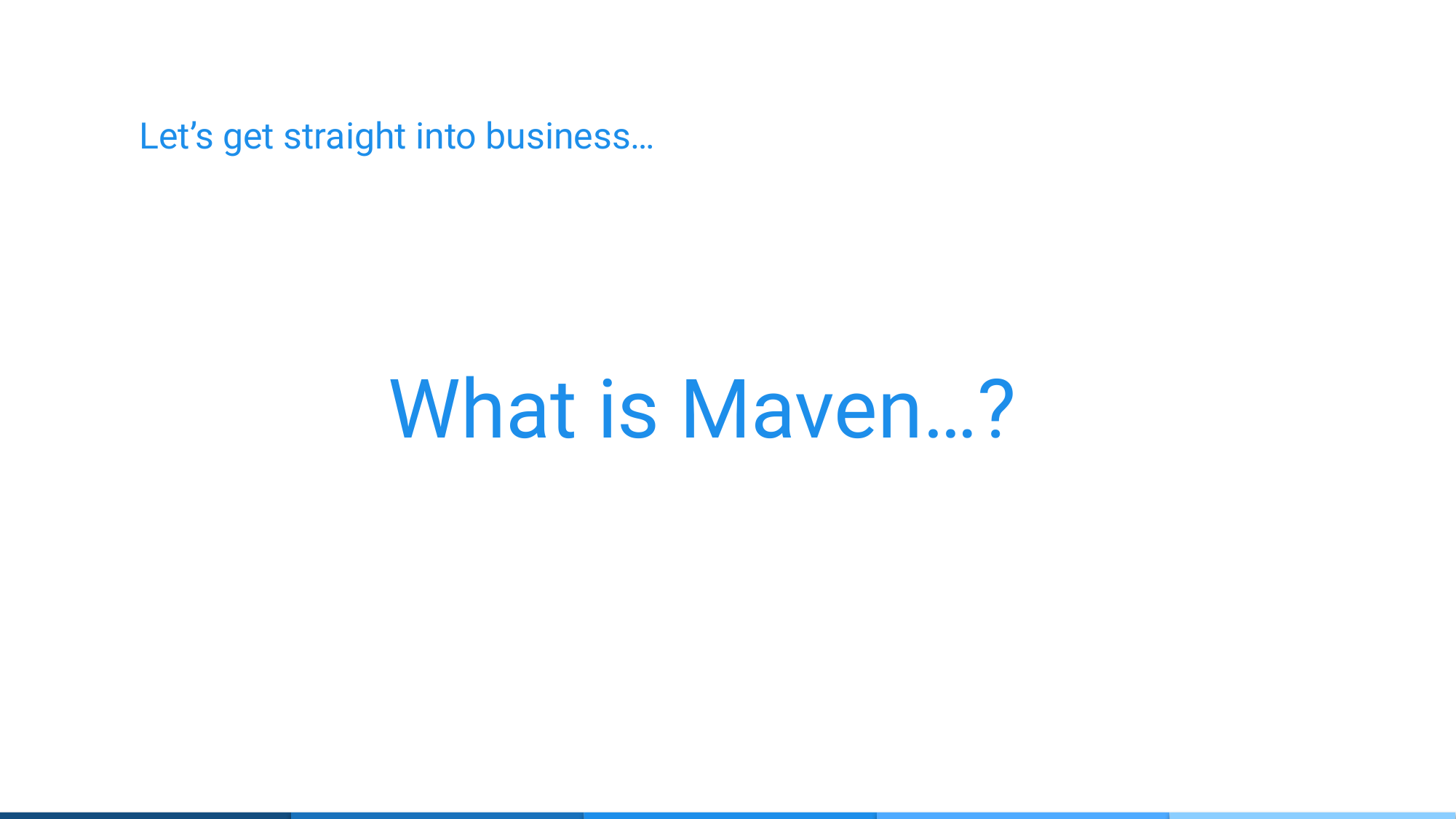

Let’s get straight into business…
What is Maven…?